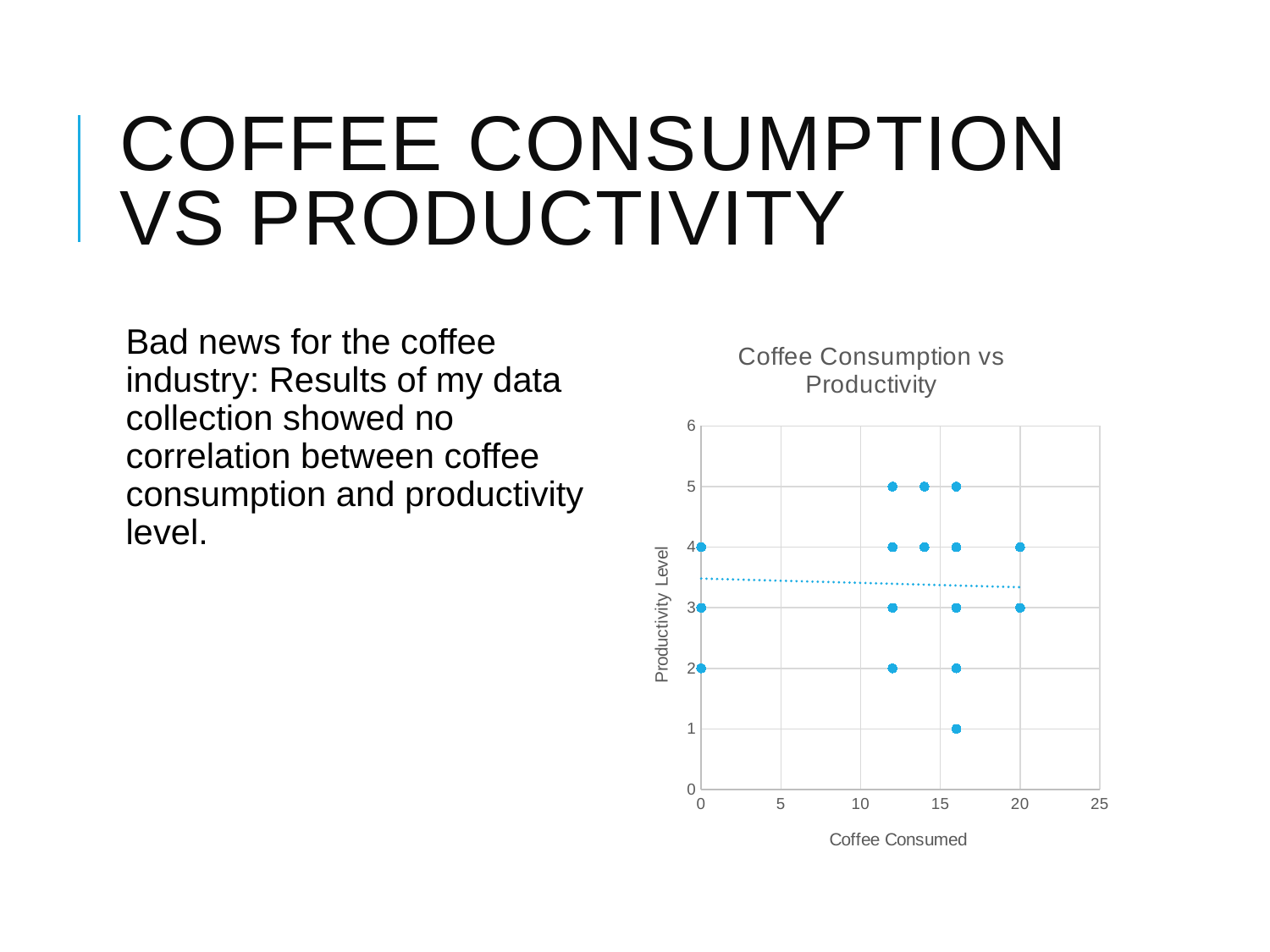

# Coffee consumption vs productivity
Bad news for the coffee industry: Results of my data collection showed no correlation between coffee consumption and productivity level.

### Chart: Coffee Consumption vs Productivity

| Category | Productivity |
|---|---|